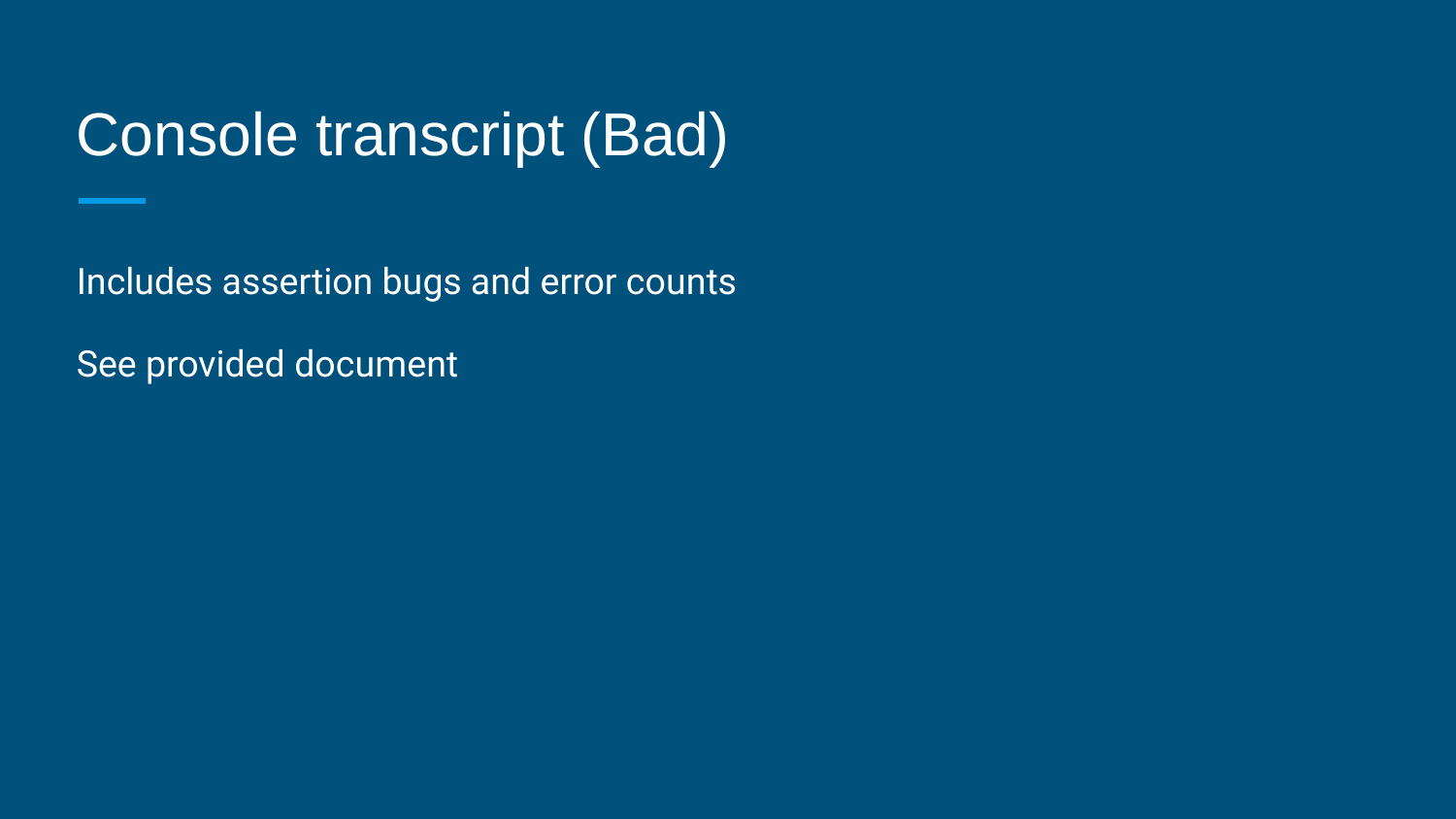

# Console transcript (Bad)
Includes assertion bugs and error counts
See provided document